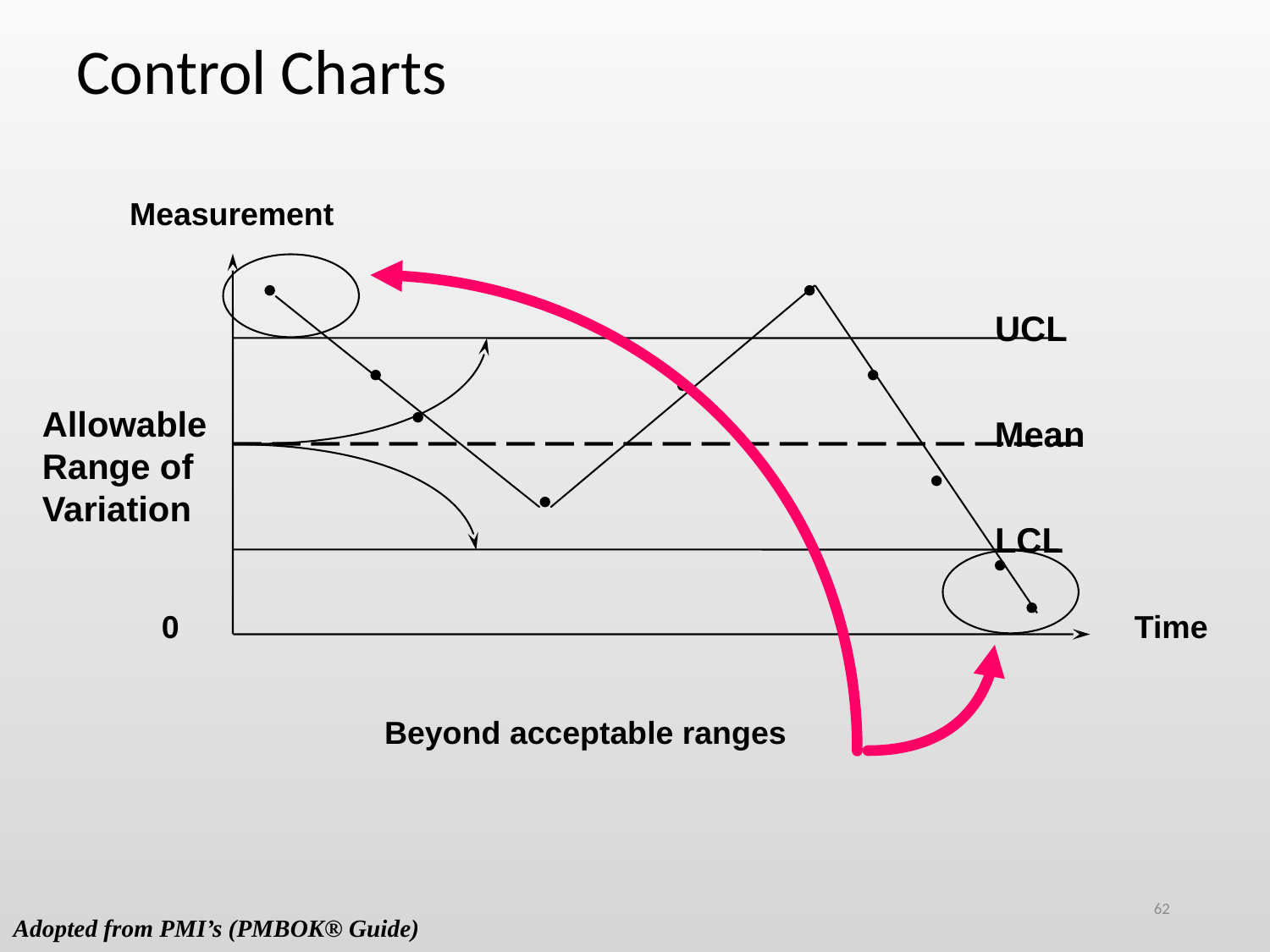

# Control Charts
Measurement

UCL

Allowable
Range of
Variation
Mean

LCL

0
Time

Beyond acceptable ranges
62
Adopted from PMI’s (PMBOK® Guide)